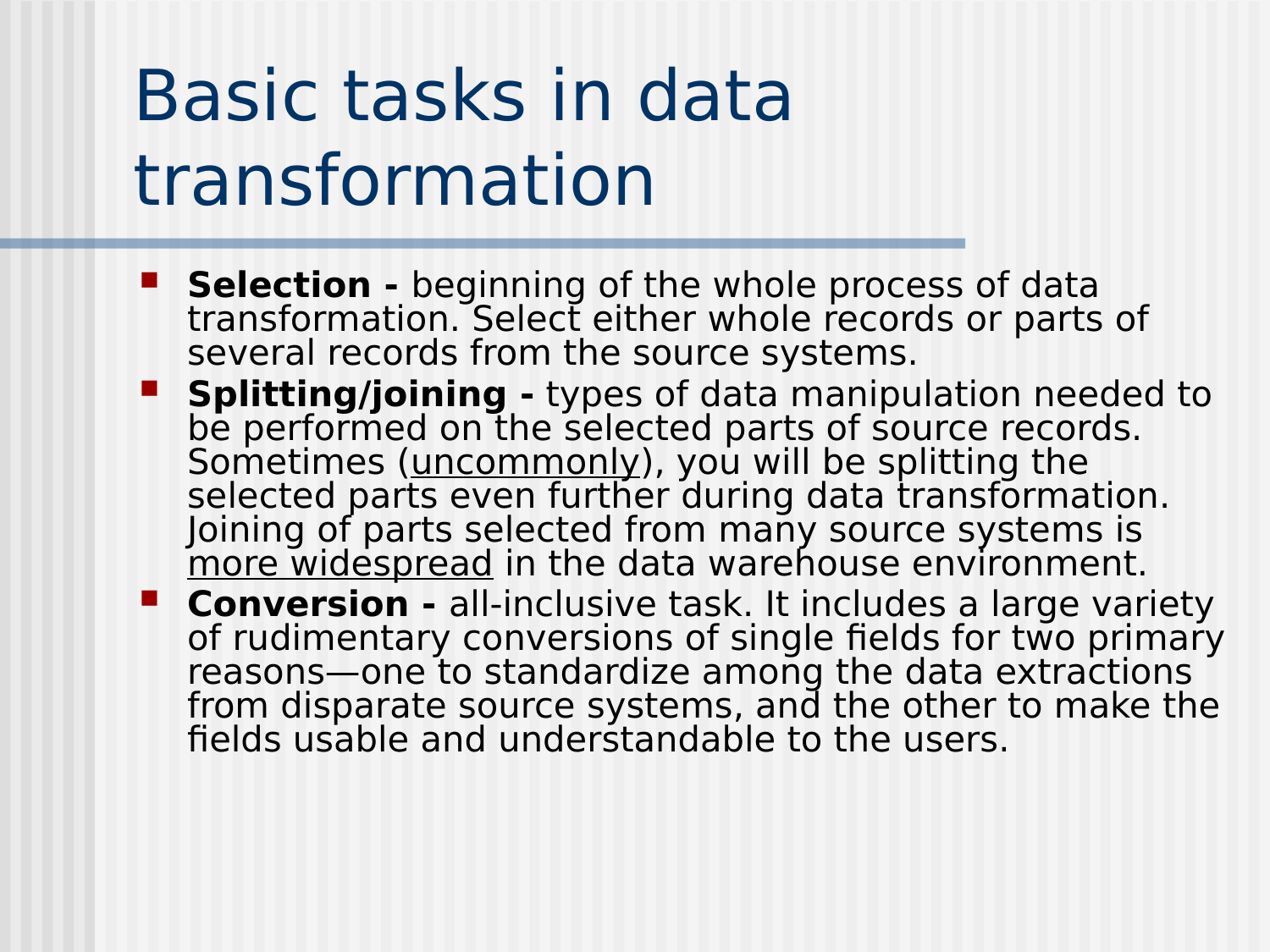

# Basic tasks in data transformation
Selection - beginning of the whole process of data transformation. Select either whole records or parts of several records from the source systems.
Splitting/joining - types of data manipulation needed to be performed on the selected parts of source records. Sometimes (uncommonly), you will be splitting the selected parts even further during data transformation. Joining of parts selected from many source systems is more widespread in the data warehouse environment.
Conversion - all-inclusive task. It includes a large variety of rudimentary conversions of single fields for two primary reasons—one to standardize among the data extractions from disparate source systems, and the other to make the fields usable and understandable to the users.